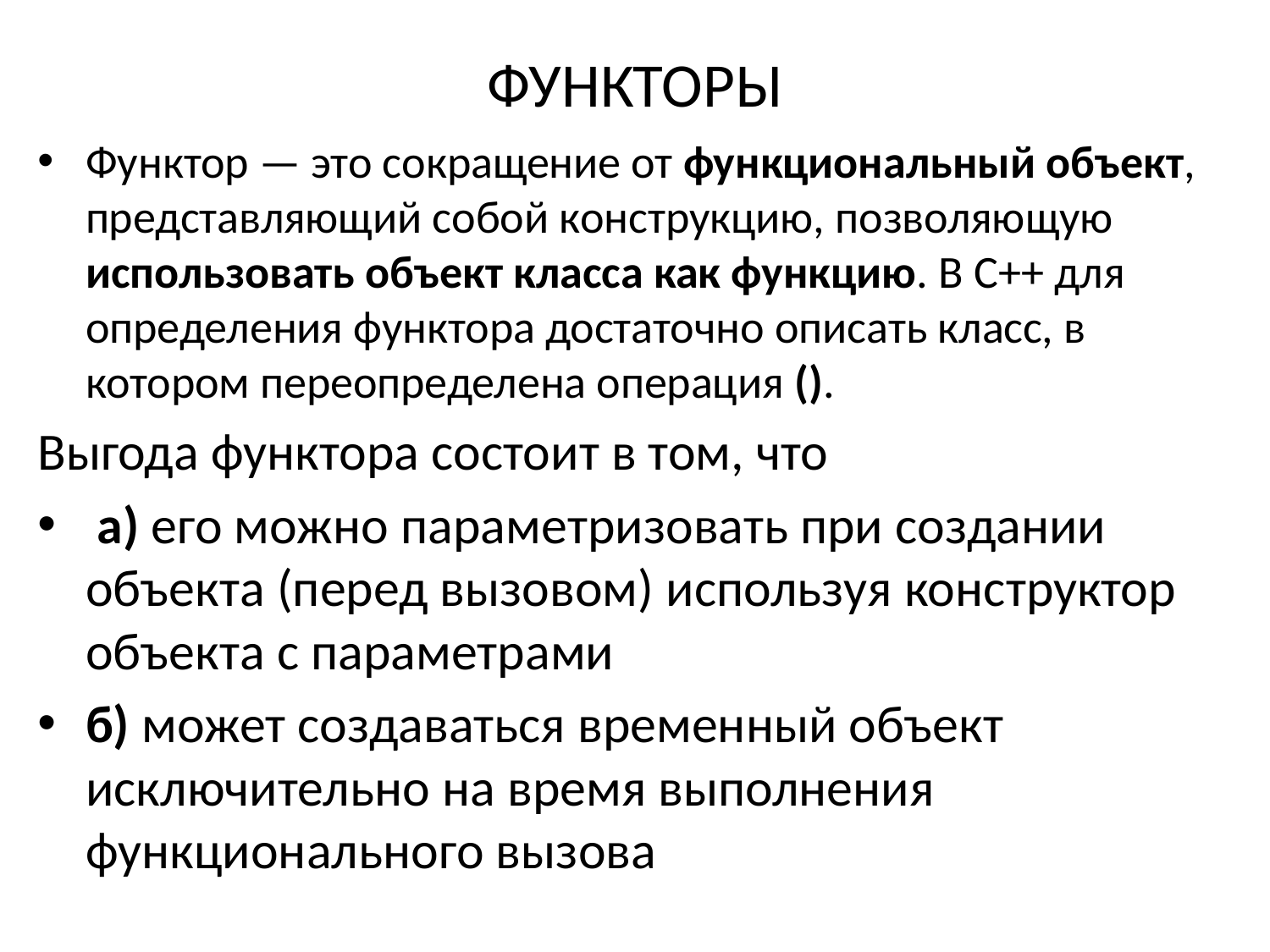

# ФУНКТОРЫ
Функтор — это сокращение от функциональный объект, представляющий собой конструкцию, позволяющую использовать объект класса как функцию. В C++ для определения функтора достаточно описать класс, в котором переопределена операция ().
Выгода функтора состоит в том, что
 а) его можно параметризовать при создании объекта (перед вызовом) используя конструктор объекта с параметрами
б) может создаваться временный объект исключительно на время выполнения функционального вызова